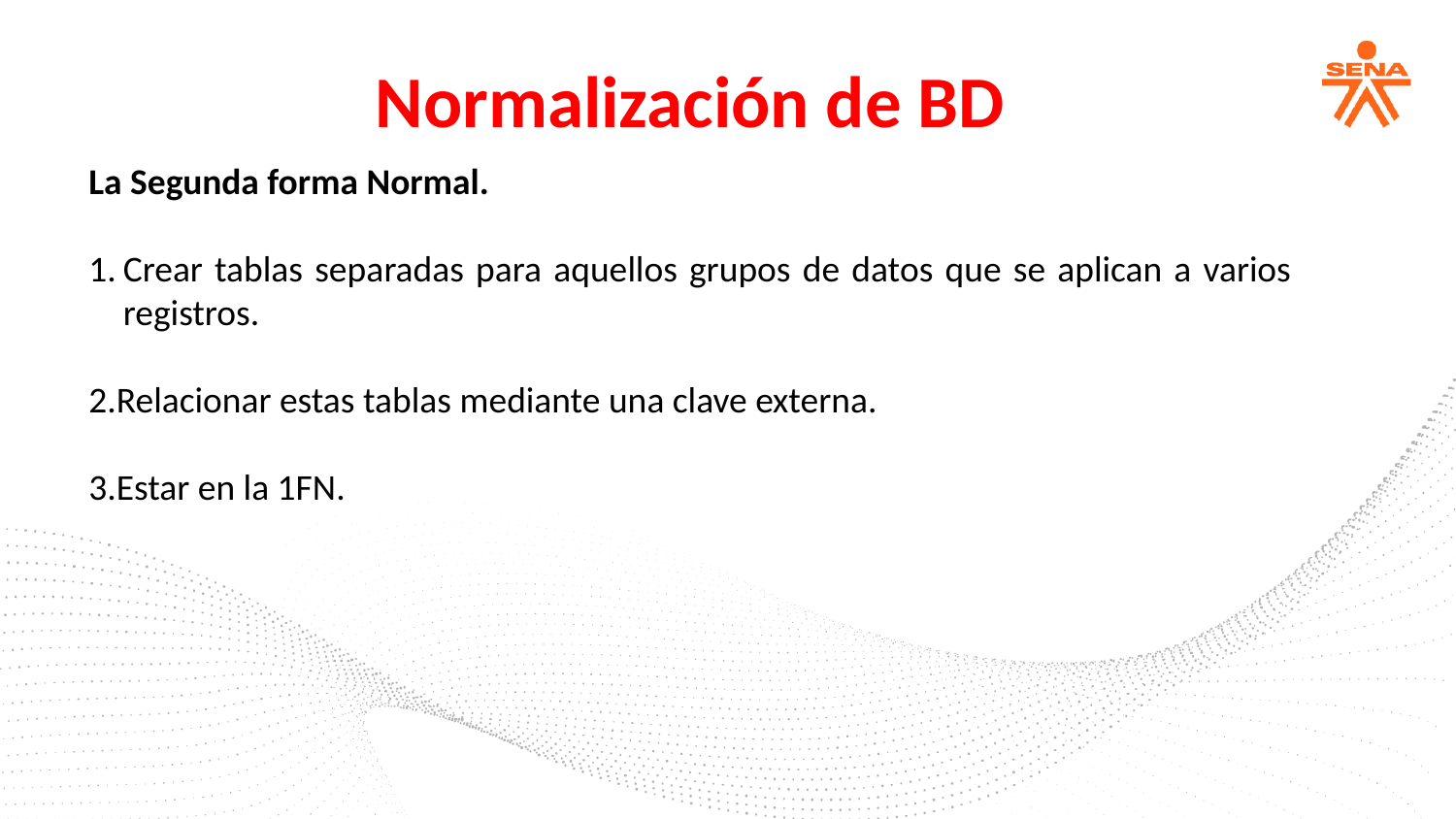

Normalización de BD
La Segunda forma Normal.

Crear tablas separadas para aquellos grupos de datos que se aplican a varios
registros.

2.Relacionar estas tablas mediante una clave externa.

3.Estar en la 1FN.